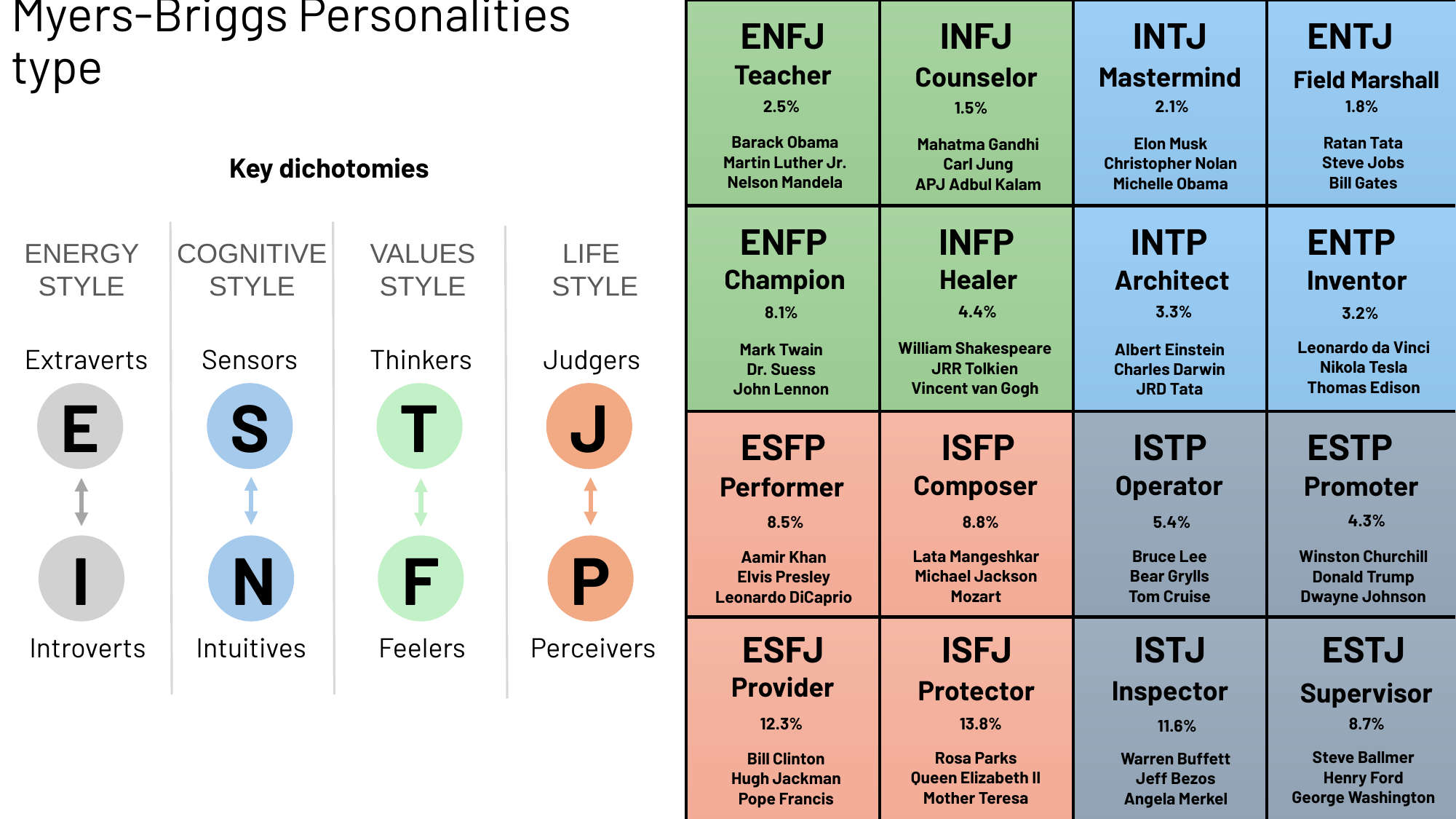

ENFJ
INFJ
INTJ
ENTJ
Teacher
Counselor
Mastermind
Field Marshall
Elon Musk
Christopher Nolan
Michelle Obama

ENFP
INFP
INTP
ENTP
Champion
Healer
Architect
Inventor

ESFP
ISFP
ISTP
ESTP
Composer
Operator
Promoter
Performer

ESFJ
ISFJ
ISTJ
ESTJ
Provider
Protector
Inspector
Supervisor
1.8%
2.5%
2.1%
1.5%
Barack Obama
Martin Luther Jr.
Nelson Mandela
Ratan Tata
Steve Jobs
Bill Gates
Mahatma Gandhi
Carl Jung
APJ Adbul Kalam
4.4%
3.3%
8.1%
3.2%
Leonardo da Vinci
Nikola Tesla
Thomas Edison
William Shakespeare
JRR Tolkien
Vincent van Gogh
Mark Twain
Dr. Suess
John Lennon
Albert Einstein
Charles Darwin
JRD Tata
4.3%
8.5%
8.8%
5.4%
Lata Mangeshkar
Michael Jackson
Mozart
Bruce Lee
Bear Grylls
Tom Cruise
Winston Churchill
Donald Trump
Dwayne Johnson
Aamir Khan
Elvis Presley
Leonardo DiCaprio
12.3%
13.8%
8.7%
11.6%
Steve Ballmer
Henry Ford
George Washington
Rosa Parks
Queen Elizabeth II
Mother Teresa
Warren Buffett
Jeff Bezos
Angela Merkel
Bill Clinton
Hugh Jackman
Pope Francis
# Myers-Briggs Personalities type
Key dichotomies
ENERGY STYLE
COGNITIVE STYLE
VALUES STYLE
LIFE
 STYLE
Extraverts
Sensors
Thinkers
Judgers
E
S
T
J
I
N
F
P
Introverts
Intuitives
Feelers
Perceivers